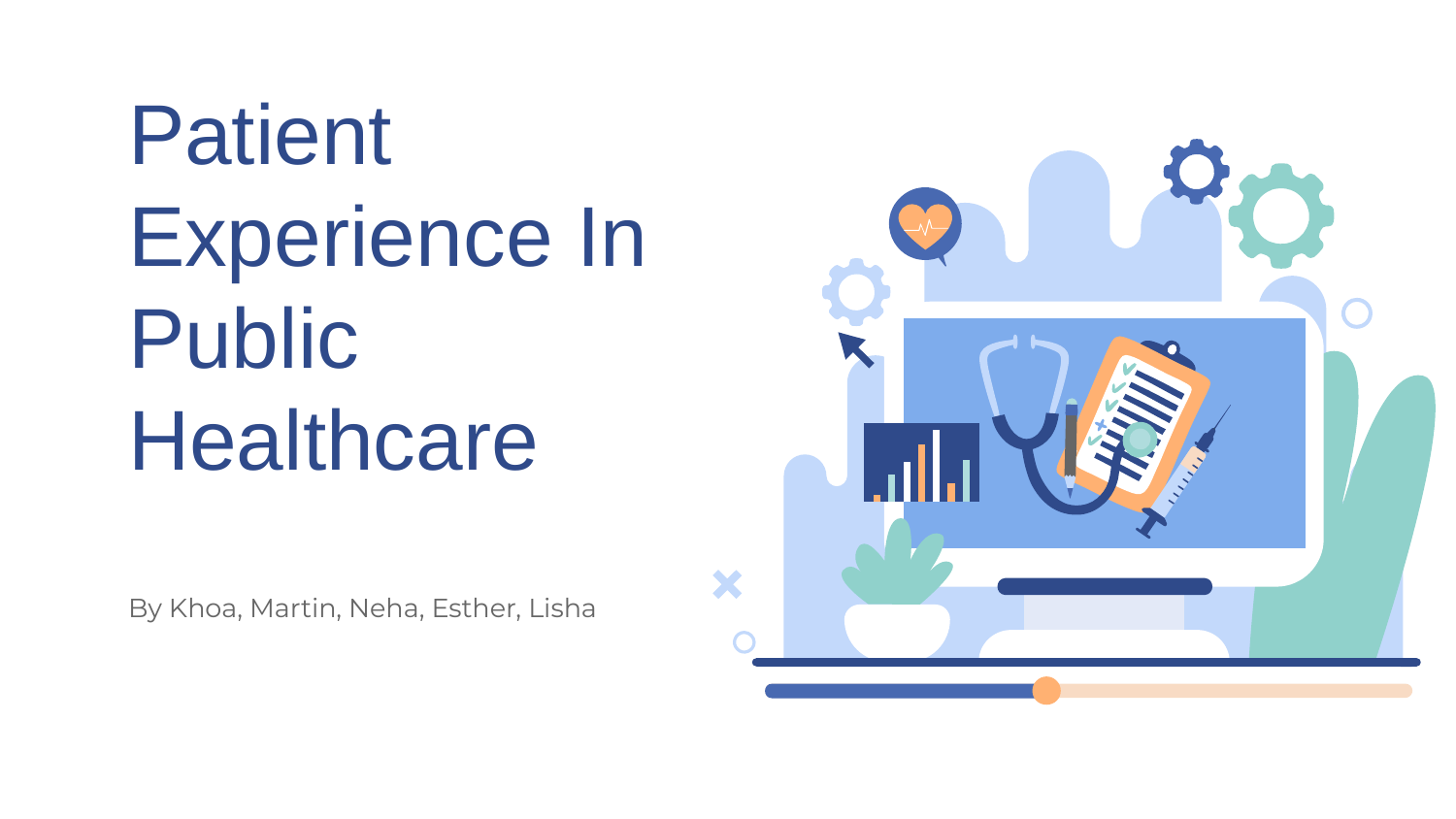

# Patient Experience In Public Healthcare

By Khoa, Martin, Neha, Esther, Lisha